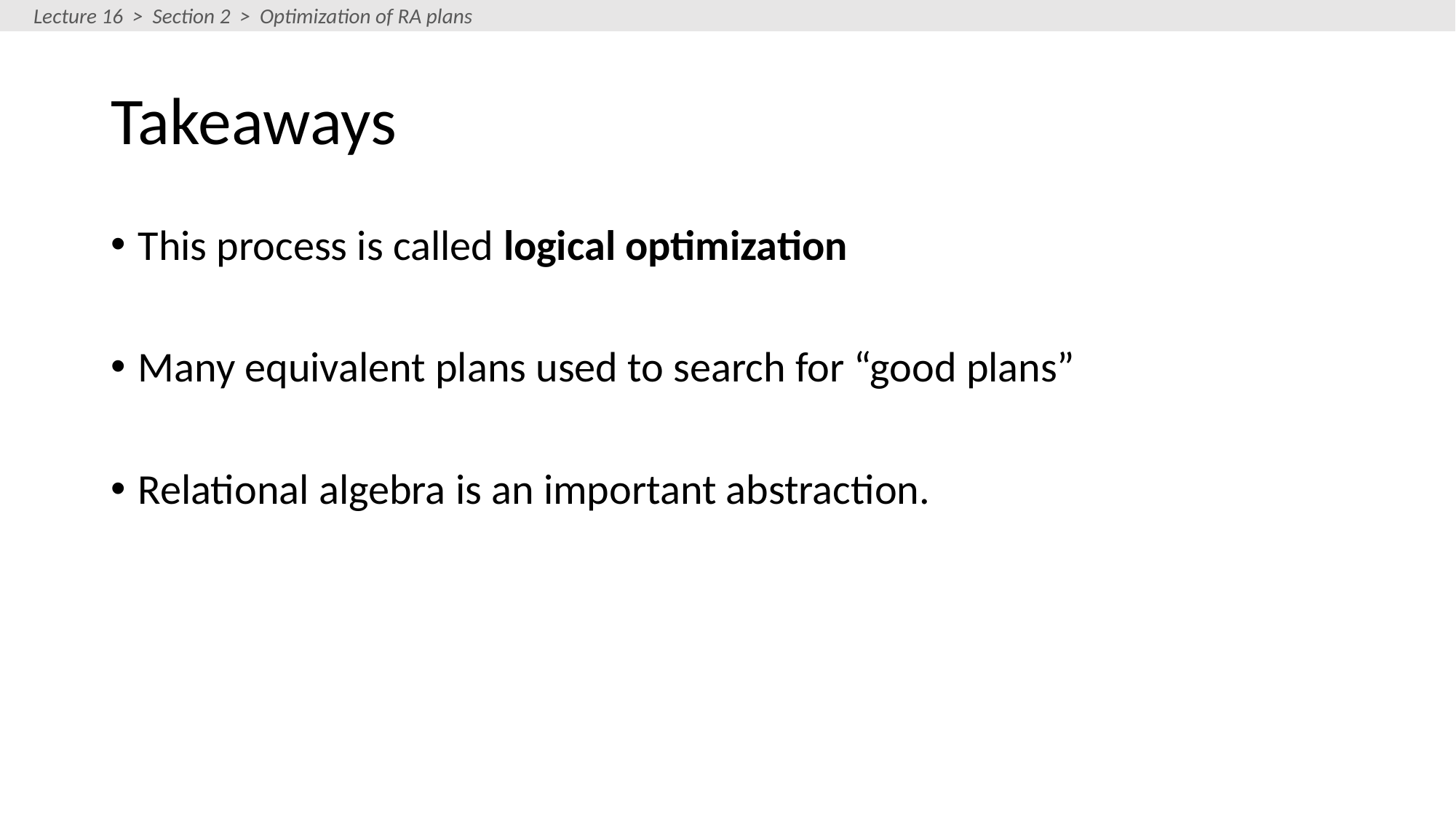

Lecture 16  >  Section 2  >  Optimization of RA plans
# Takeaways
This process is called logical optimization

Many equivalent plans used to search for “good plans”

Relational algebra is an important abstraction.